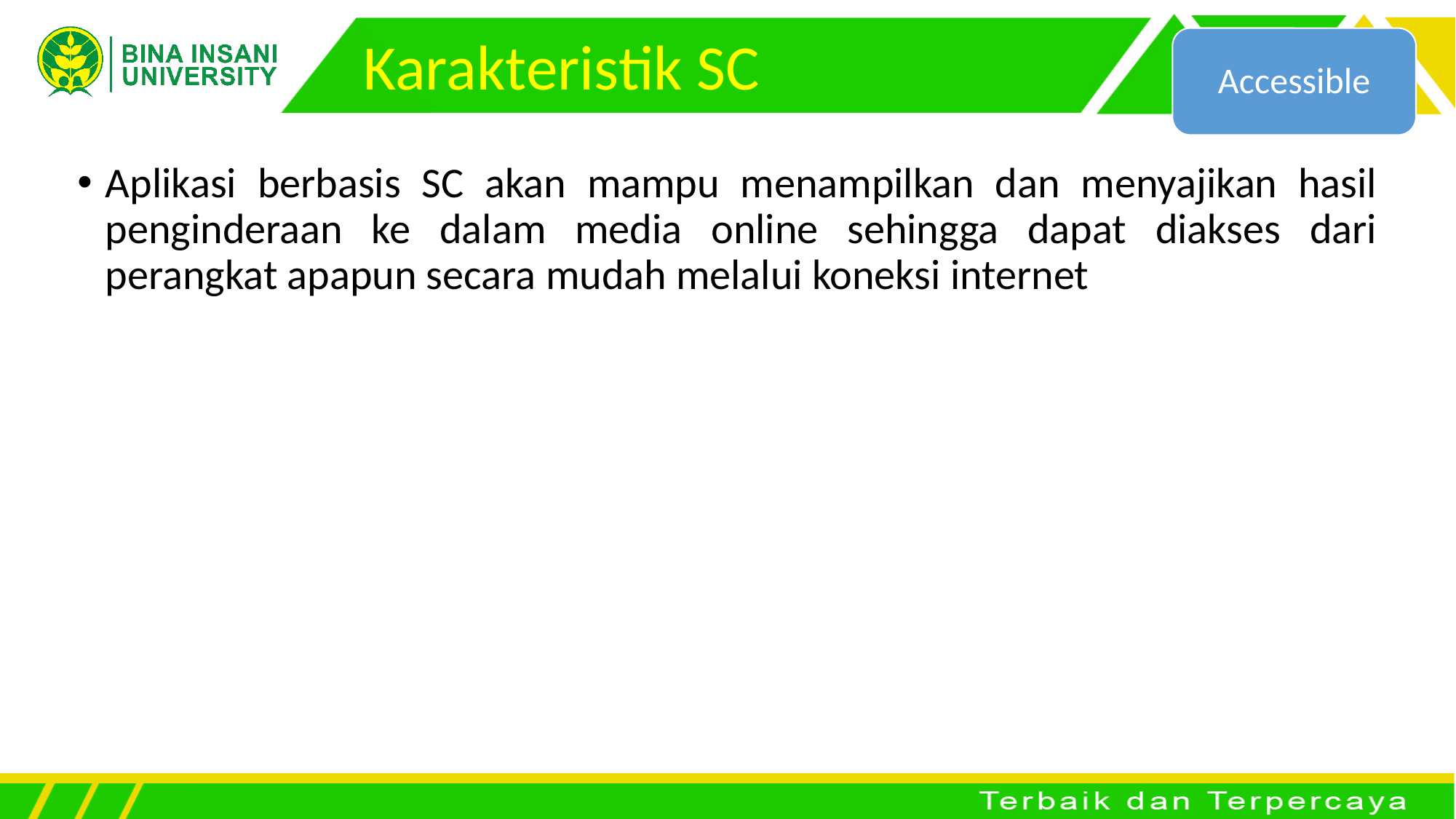

Accessible
# Karakteristik SC
Aplikasi berbasis SC akan mampu menampilkan dan menyajikan hasil penginderaan ke dalam media online sehingga dapat diakses dari perangkat apapun secara mudah melalui koneksi internet